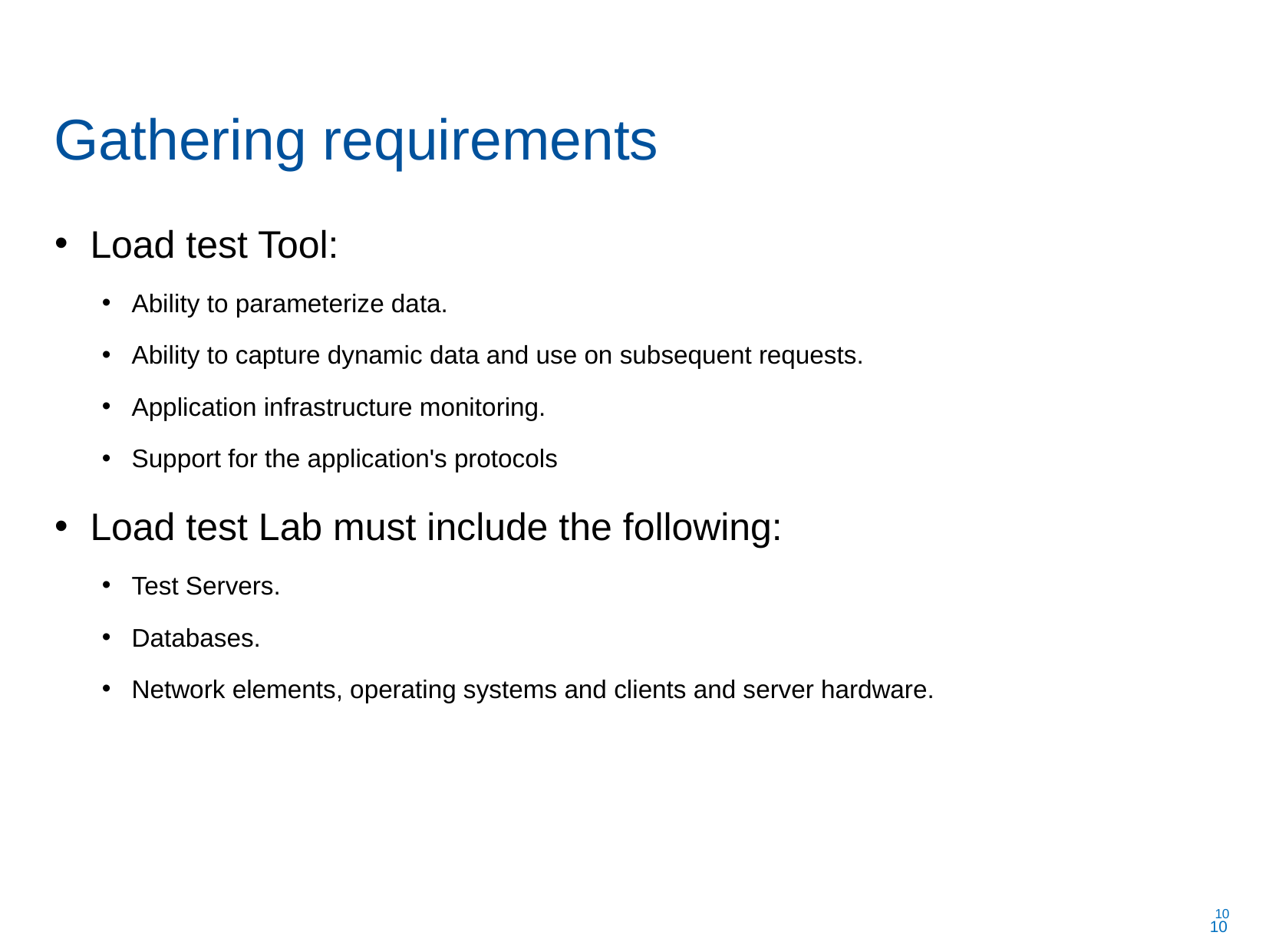

Gathering requirements
Load test Tool:
Ability to parameterize data.
Ability to capture dynamic data and use on subsequent requests.
Application infrastructure monitoring.
Support for the application's protocols
Load test Lab must include the following:
Test Servers.
Databases.
Network elements, operating systems and clients and server hardware.